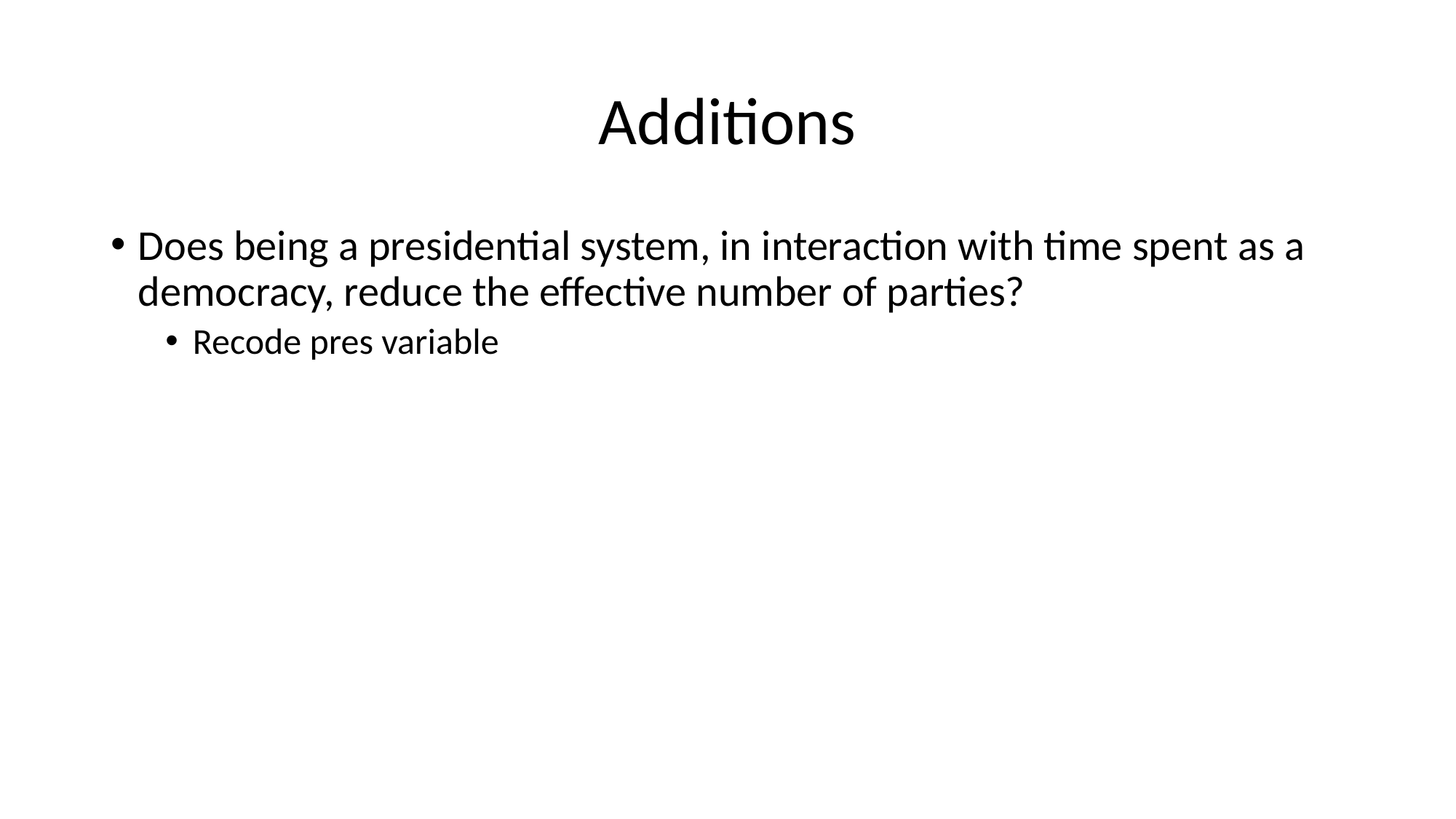

# Additions
Does being a presidential system, in interaction with time spent as a democracy, reduce the effective number of parties?
Recode pres variable